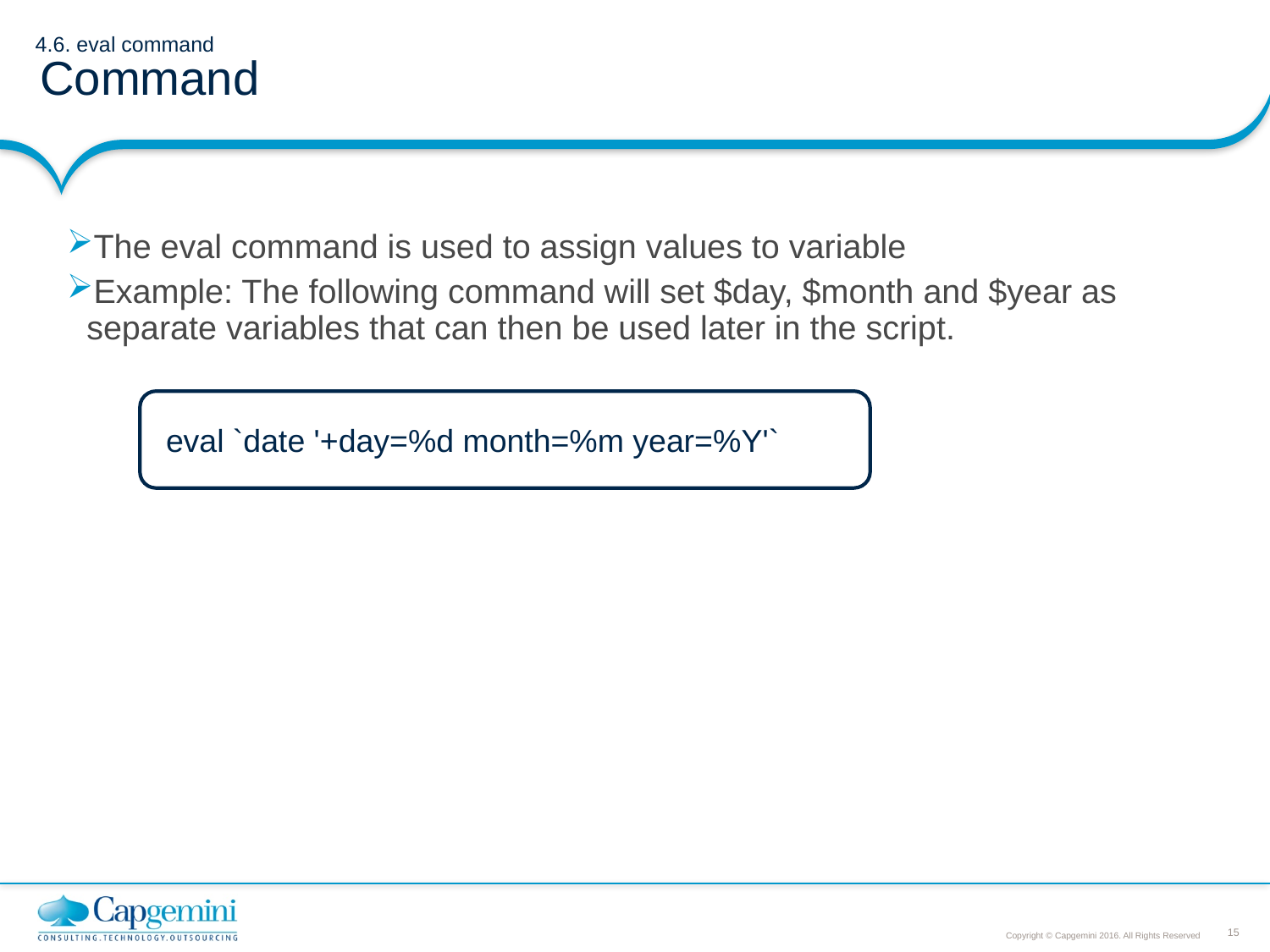

# 4.6. eval command Command
The eval command is used to assign values to variable
Example: The following command will set $day, $month and $year as separate variables that can then be used later in the script.

 eval `date '+day=%d month=%m year=%Y'`